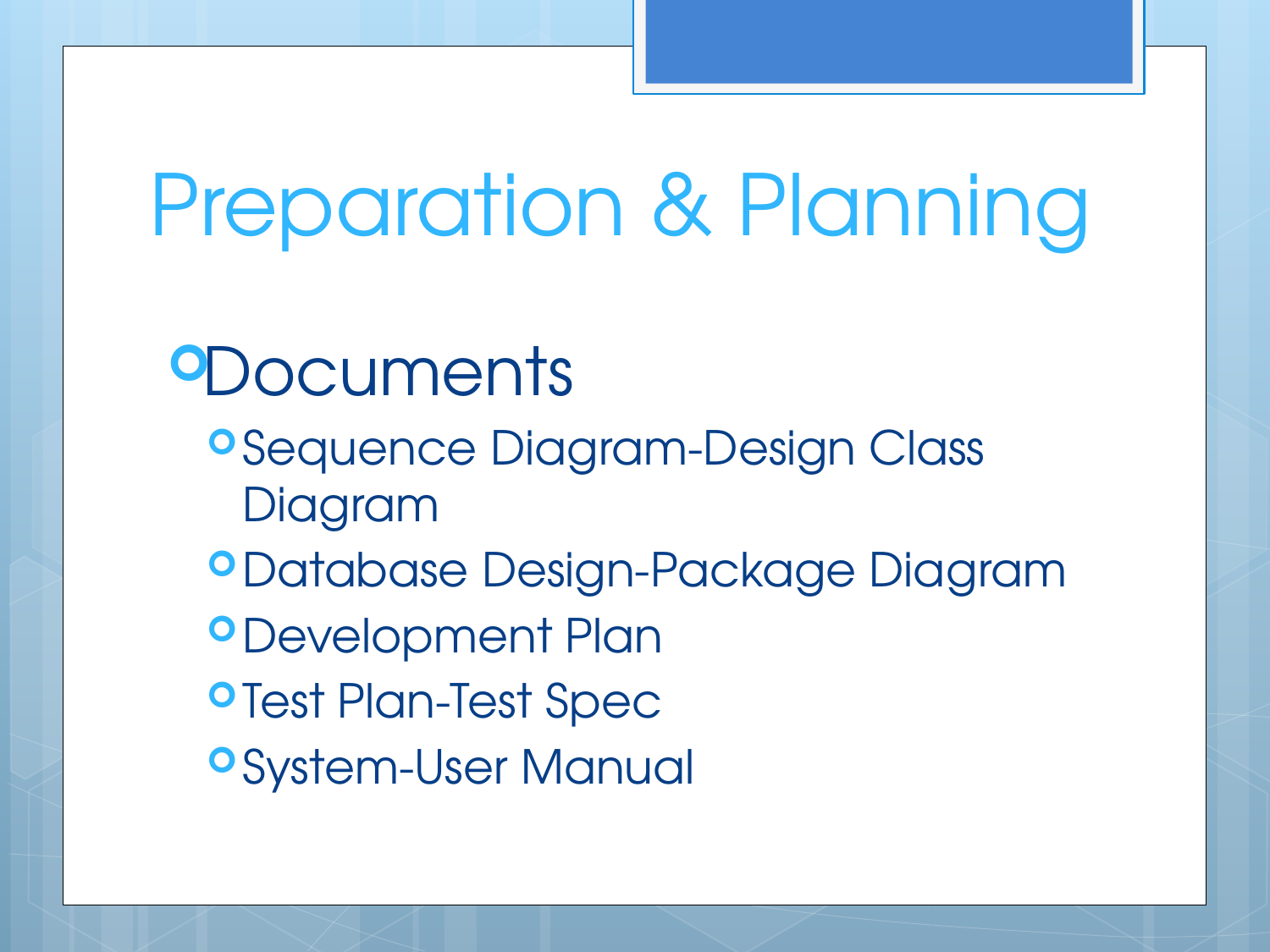

# Preparation & Planning
Documents
Sequence Diagram-Design Class Diagram
Database Design-Package Diagram
Development Plan
Test Plan-Test Spec
System-User Manual